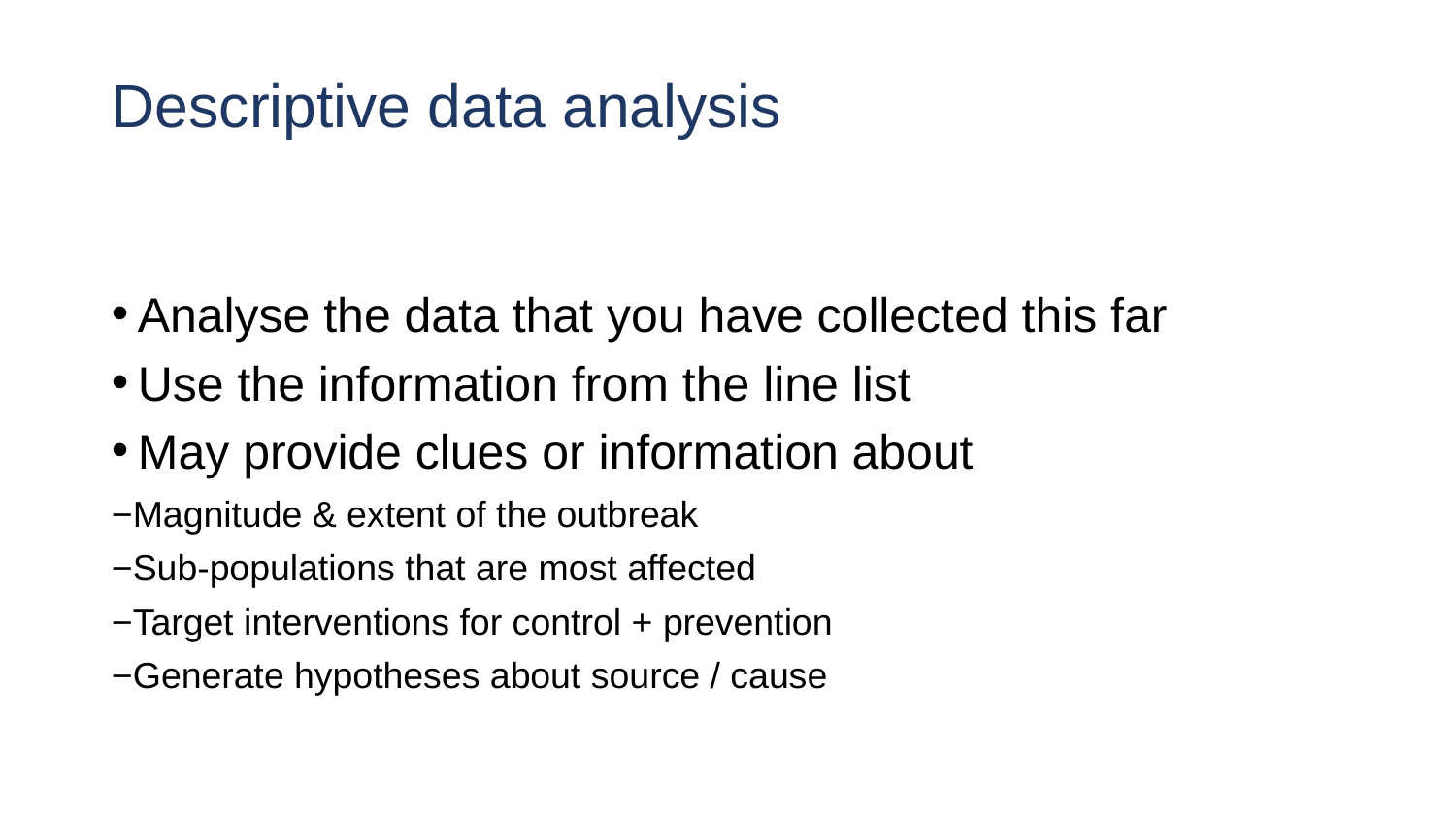

# Descriptive data analysis
Analyse the data that you have collected this far
Use the information from the line list
May provide clues or information about
−Magnitude & extent of the outbreak
−Sub-populations that are most affected
−Target interventions for control + prevention
−Generate hypotheses about source / cause